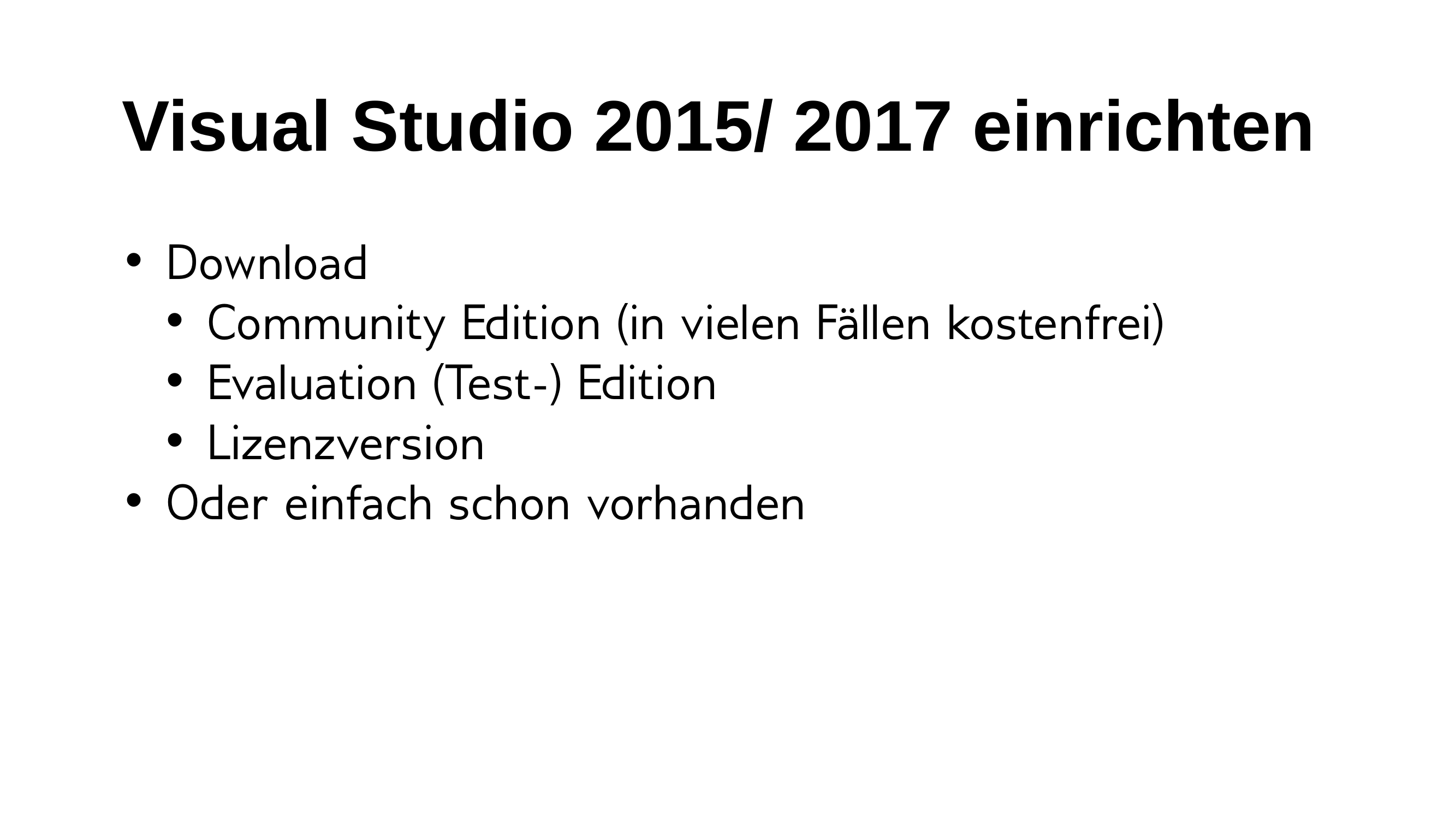

# Visual Studio 2015/ 2017 einrichten
Download
Community Edition (in vielen Fällen kostenfrei)
Evaluation (Test-) Edition
Lizenzversion
Oder einfach schon vorhanden